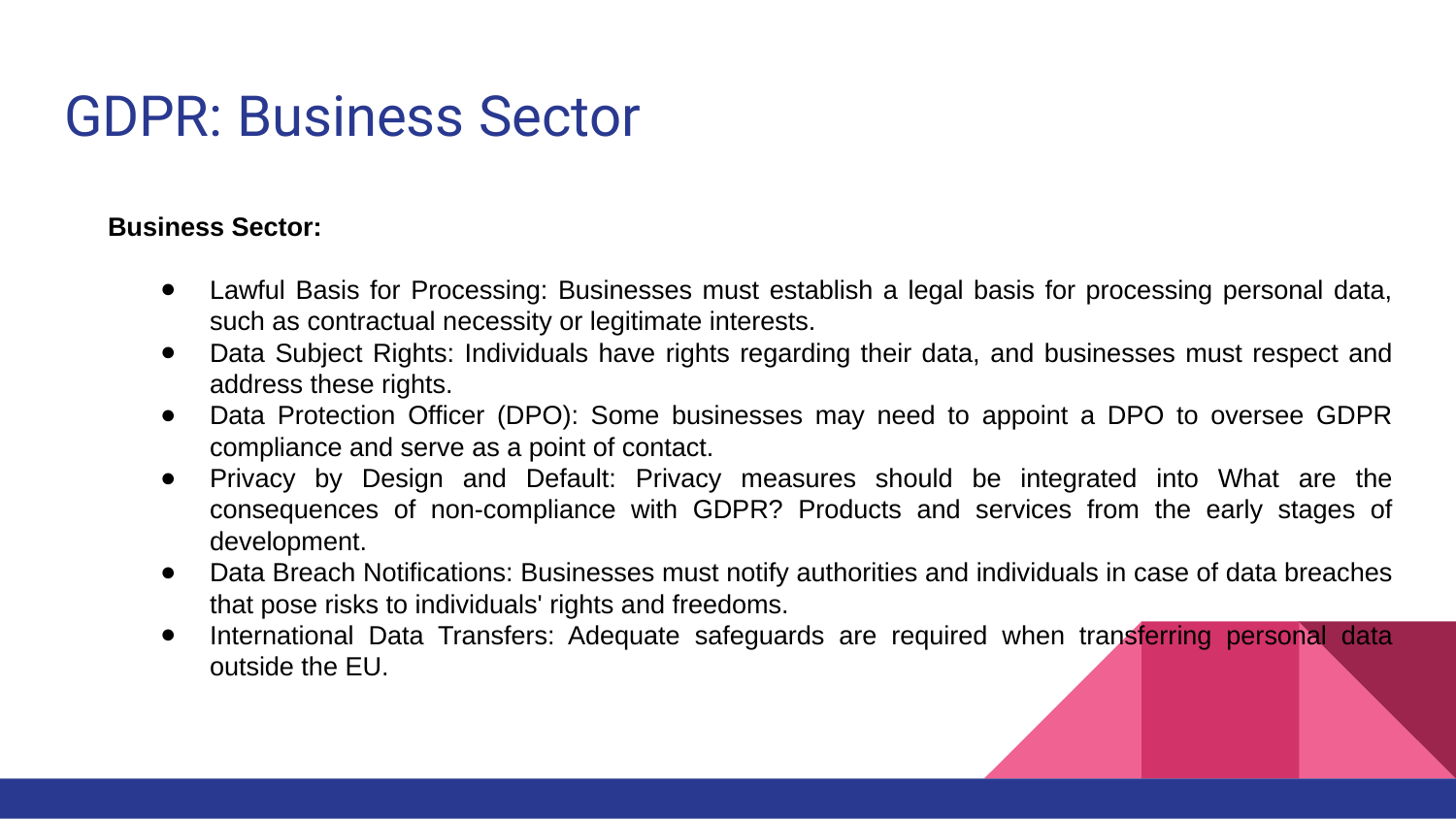

# GDPR: Business Sector
 Business Sector:

Lawful Basis for Processing: Businesses must establish a legal basis for processing personal data, such as contractual necessity or legitimate interests.
Data Subject Rights: Individuals have rights regarding their data, and businesses must respect and address these rights.
Data Protection Officer (DPO): Some businesses may need to appoint a DPO to oversee GDPR compliance and serve as a point of contact.
Privacy by Design and Default: Privacy measures should be integrated into What are the consequences of non-compliance with GDPR? Products and services from the early stages of development.
Data Breach Notifications: Businesses must notify authorities and individuals in case of data breaches that pose risks to individuals' rights and freedoms.
International Data Transfers: Adequate safeguards are required when transferring personal data outside the EU.